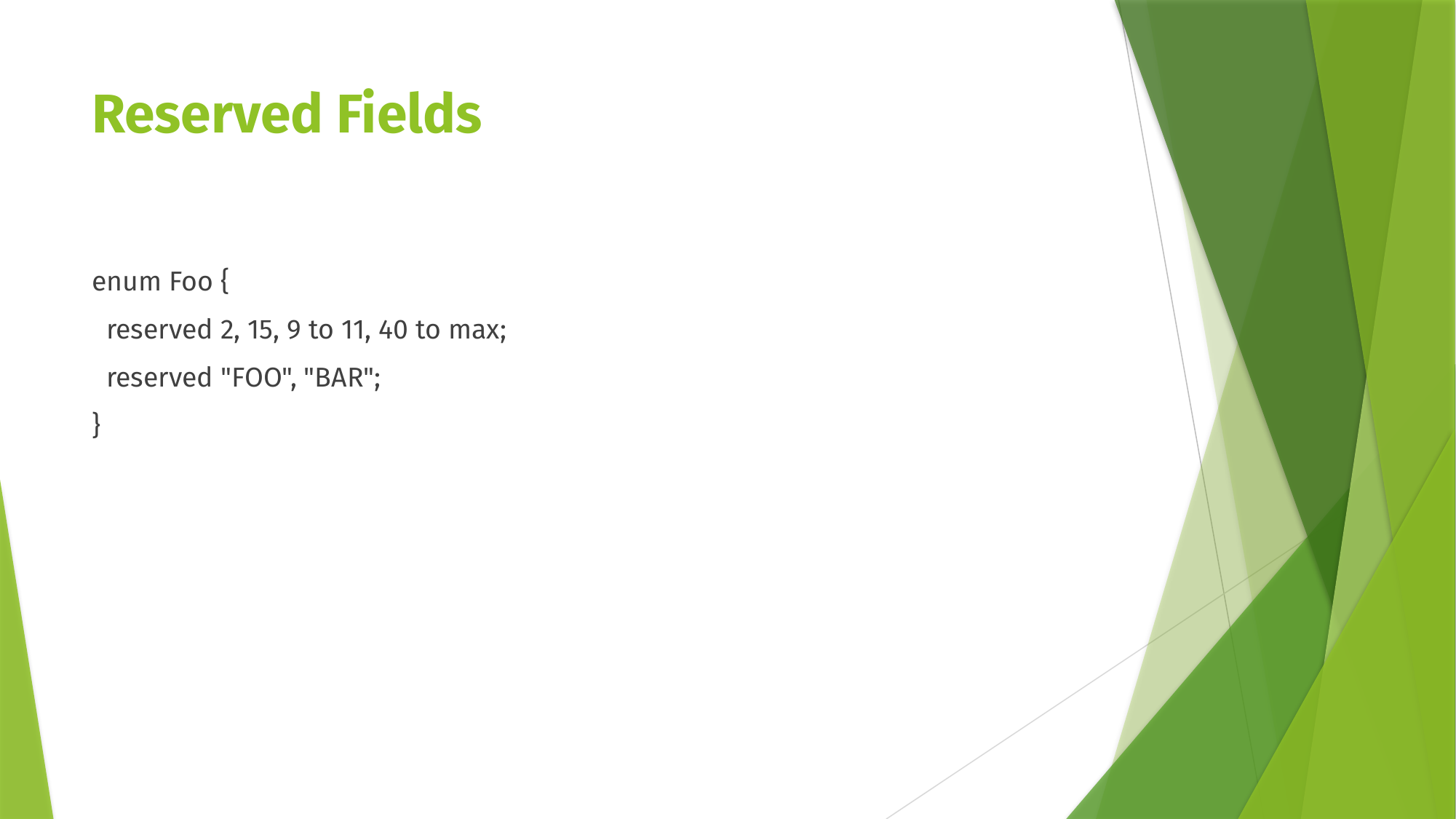

# Reserved Fields
enum Foo {
  reserved 2, 15, 9 to 11, 40 to max;
  reserved "FOO", "BAR";
}